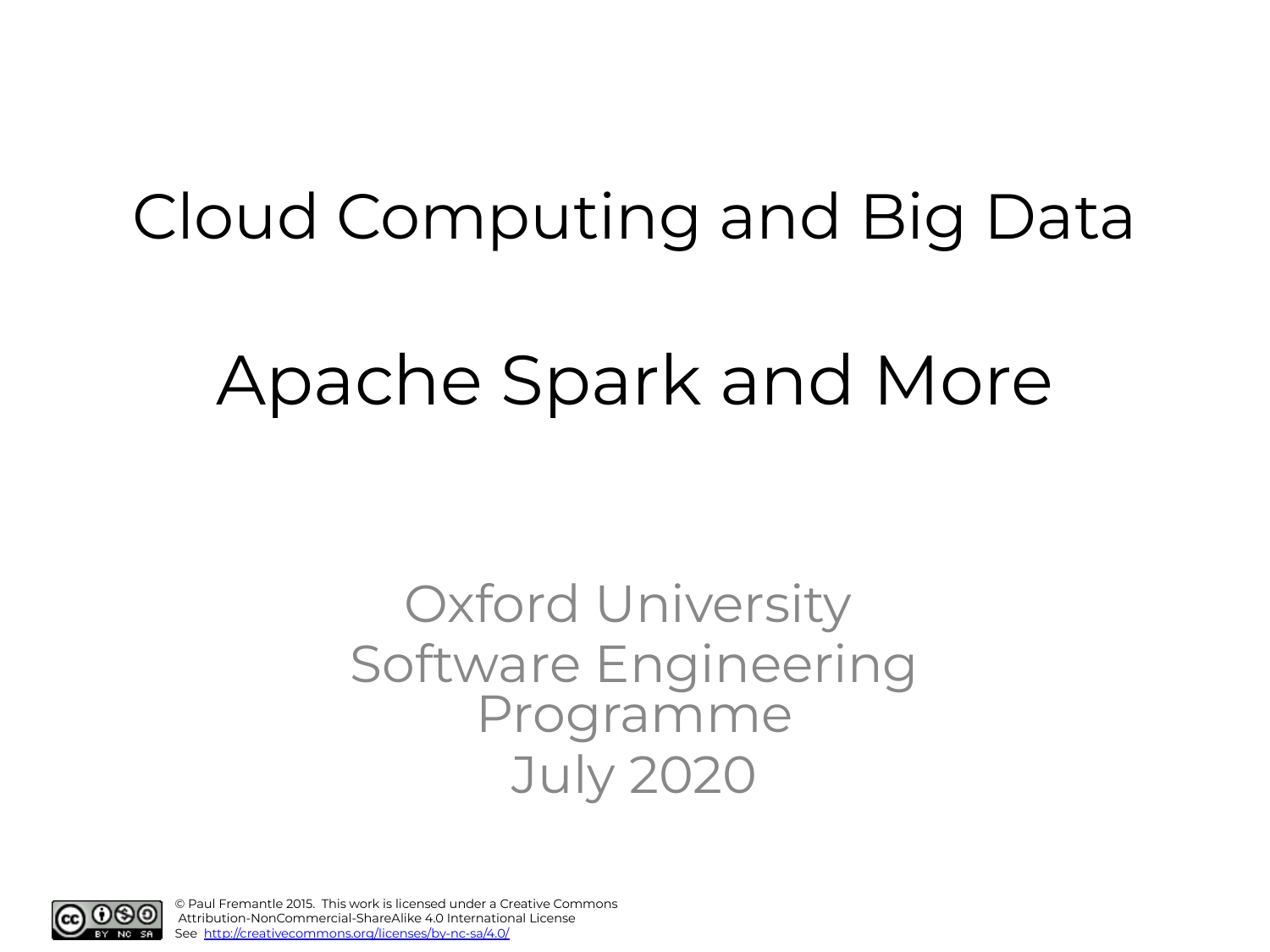

# Cloud Computing and Big Data Apache Spark and More
Oxford University
Software Engineering Programme
July 2020